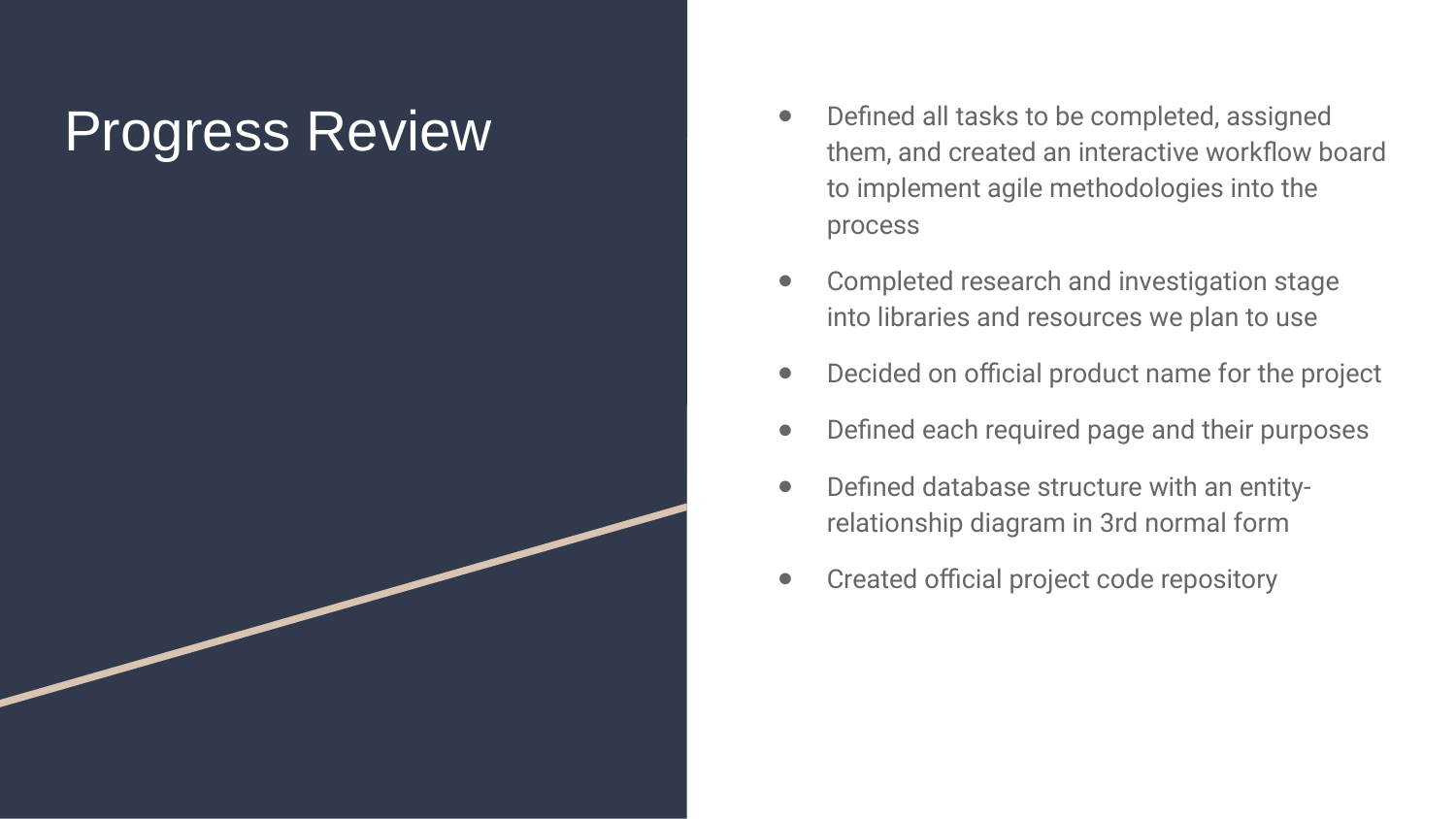

# Progress Review
Defined all tasks to be completed, assigned them, and created an interactive workflow board to implement agile methodologies into the process
Completed research and investigation stage into libraries and resources we plan to use
Decided on official product name for the project
Defined each required page and their purposes
Defined database structure with an entity-relationship diagram in 3rd normal form
Created official project code repository